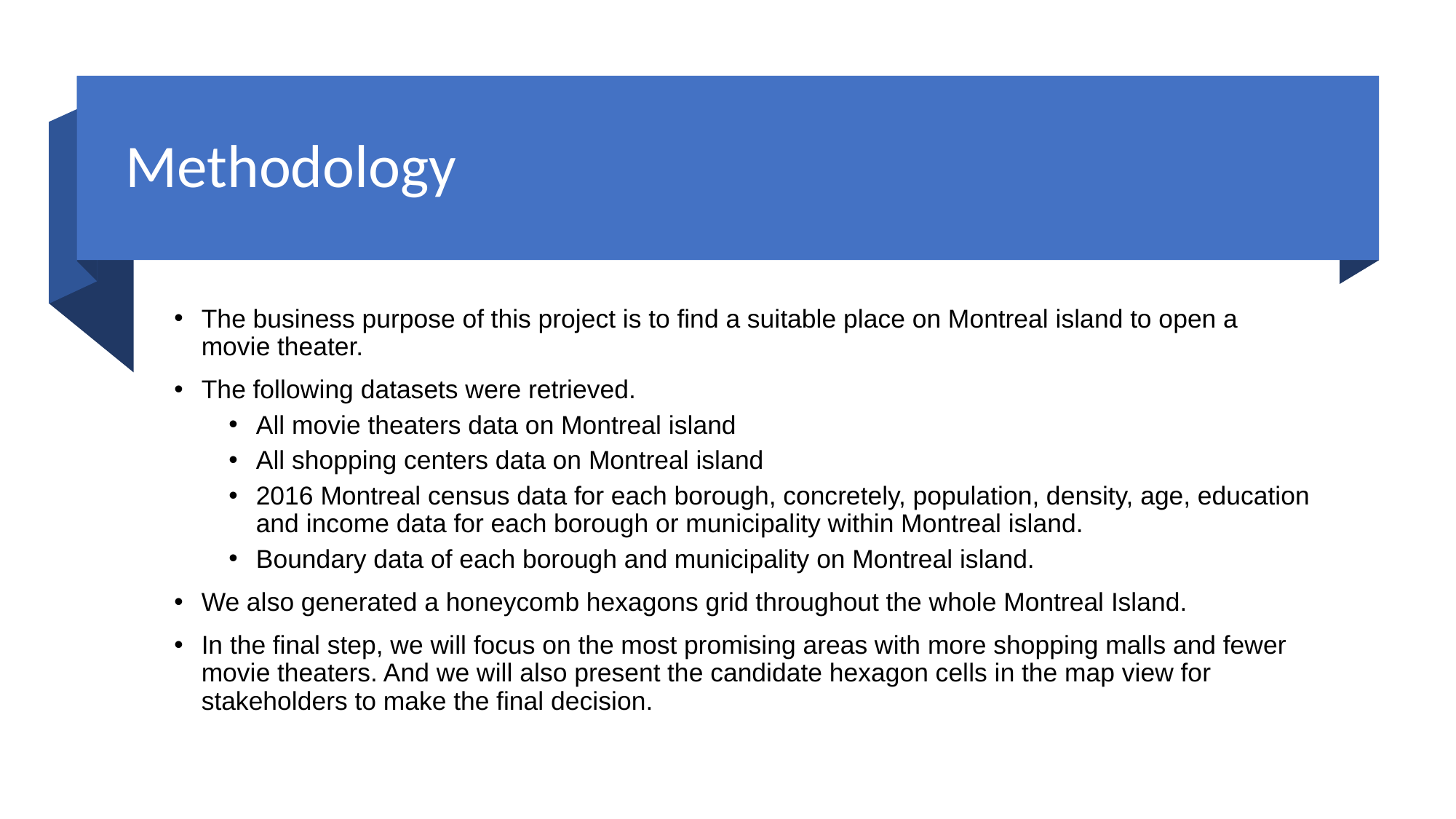

# Methodology

The business purpose of this project is to find a suitable place on Montreal island to open a movie theater.
The following datasets were retrieved.
All movie theaters data on Montreal island
All shopping centers data on Montreal island
2016 Montreal census data for each borough, concretely, population, density, age, education and income data for each borough or municipality within Montreal island.
Boundary data of each borough and municipality on Montreal island.
We also generated a honeycomb hexagons grid throughout the whole Montreal Island.
In the final step, we will focus on the most promising areas with more shopping malls and fewer movie theaters. And we will also present the candidate hexagon cells in the map view for stakeholders to make the final decision.